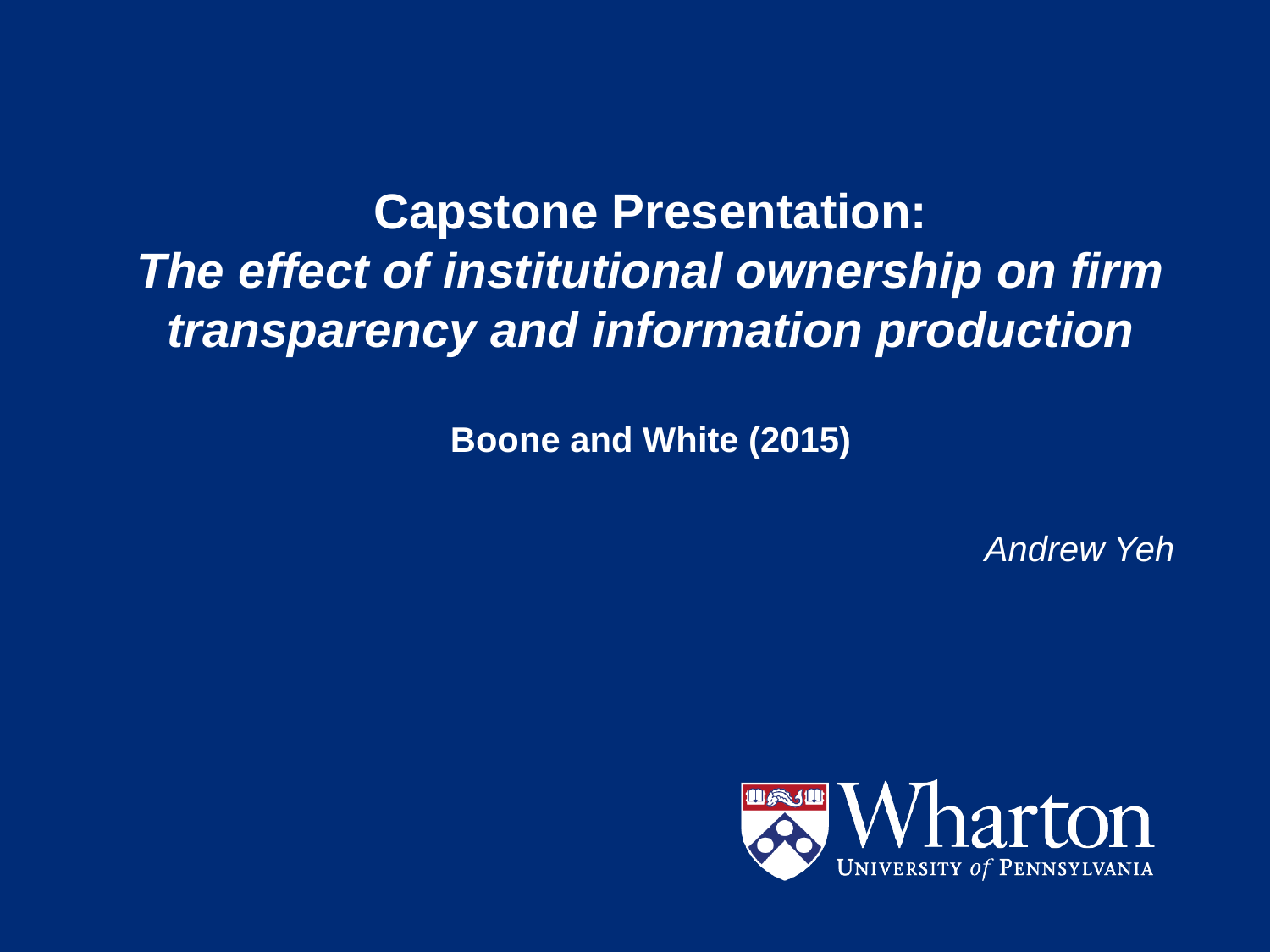

# Capstone Presentation: The effect of institutional ownership on firm transparency and information production Boone and White (2015)
Andrew Yeh